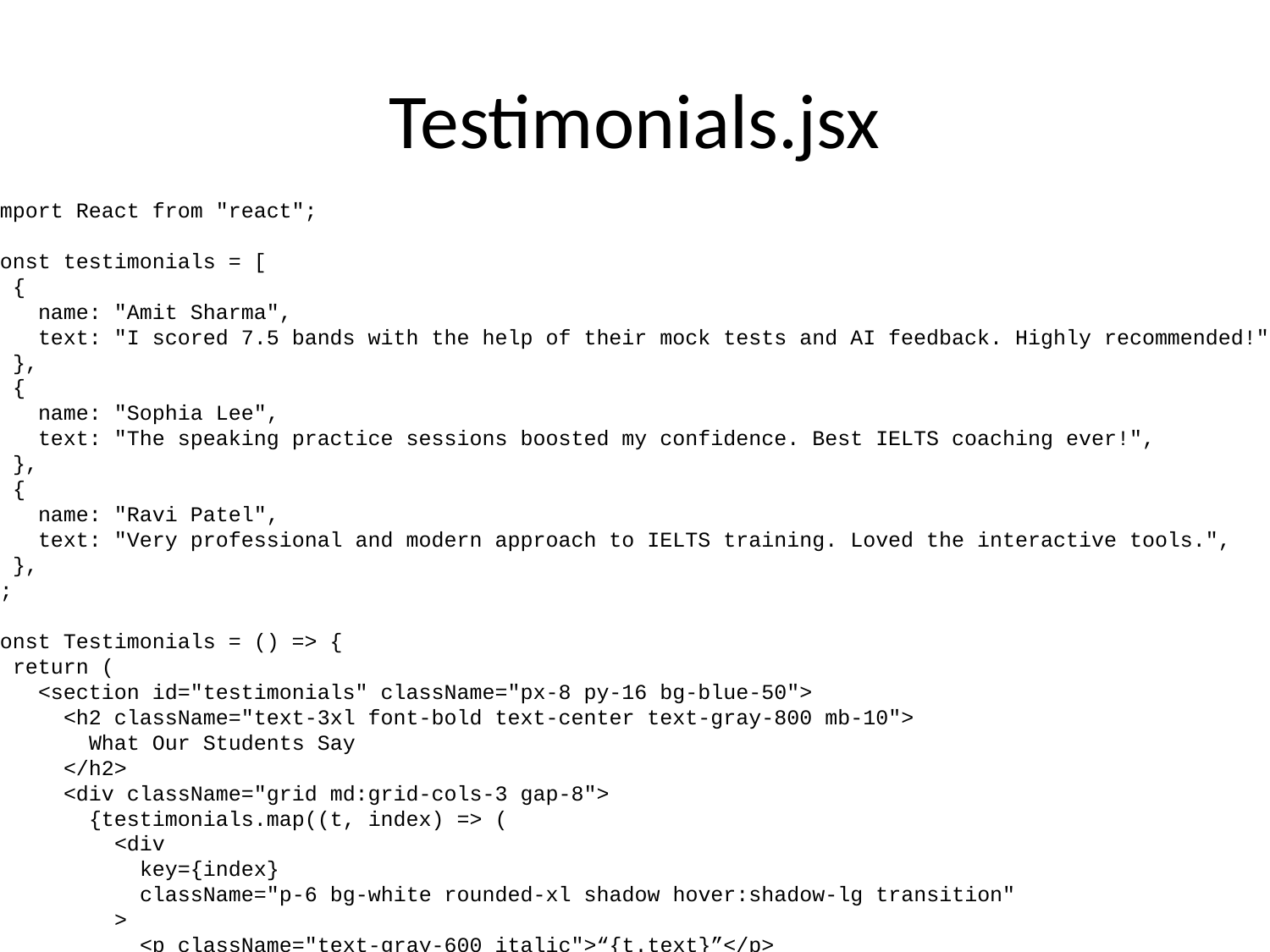

# Testimonials.jsx
import React from "react";

const testimonials = [
  {
    name: "Amit Sharma",
    text: "I scored 7.5 bands with the help of their mock tests and AI feedback. Highly recommended!",
  },
  {
    name: "Sophia Lee",
    text: "The speaking practice sessions boosted my confidence. Best IELTS coaching ever!",
  },
  {
    name: "Ravi Patel",
    text: "Very professional and modern approach to IELTS training. Loved the interactive tools.",
  },
];

const Testimonials = () => {
  return (
    <section id="testimonials" className="px-8 py-16 bg-blue-50">
      <h2 className="text-3xl font-bold text-center text-gray-800 mb-10">
        What Our Students Say
      </h2>
      <div className="grid md:grid-cols-3 gap-8">
        {testimonials.map((t, index) => (
          <div
            key={index}
            className="p-6 bg-white rounded-xl shadow hover:shadow-lg transition"
          >
            <p className="text-gray-600 italic">“{t.text}”</p>
            <h4 className="mt-4 font-semibold text-gray-800">- {t.name}</h4>
          </div>
        ))}
      </div>
    </section>
  );
};

export default Testimonials;